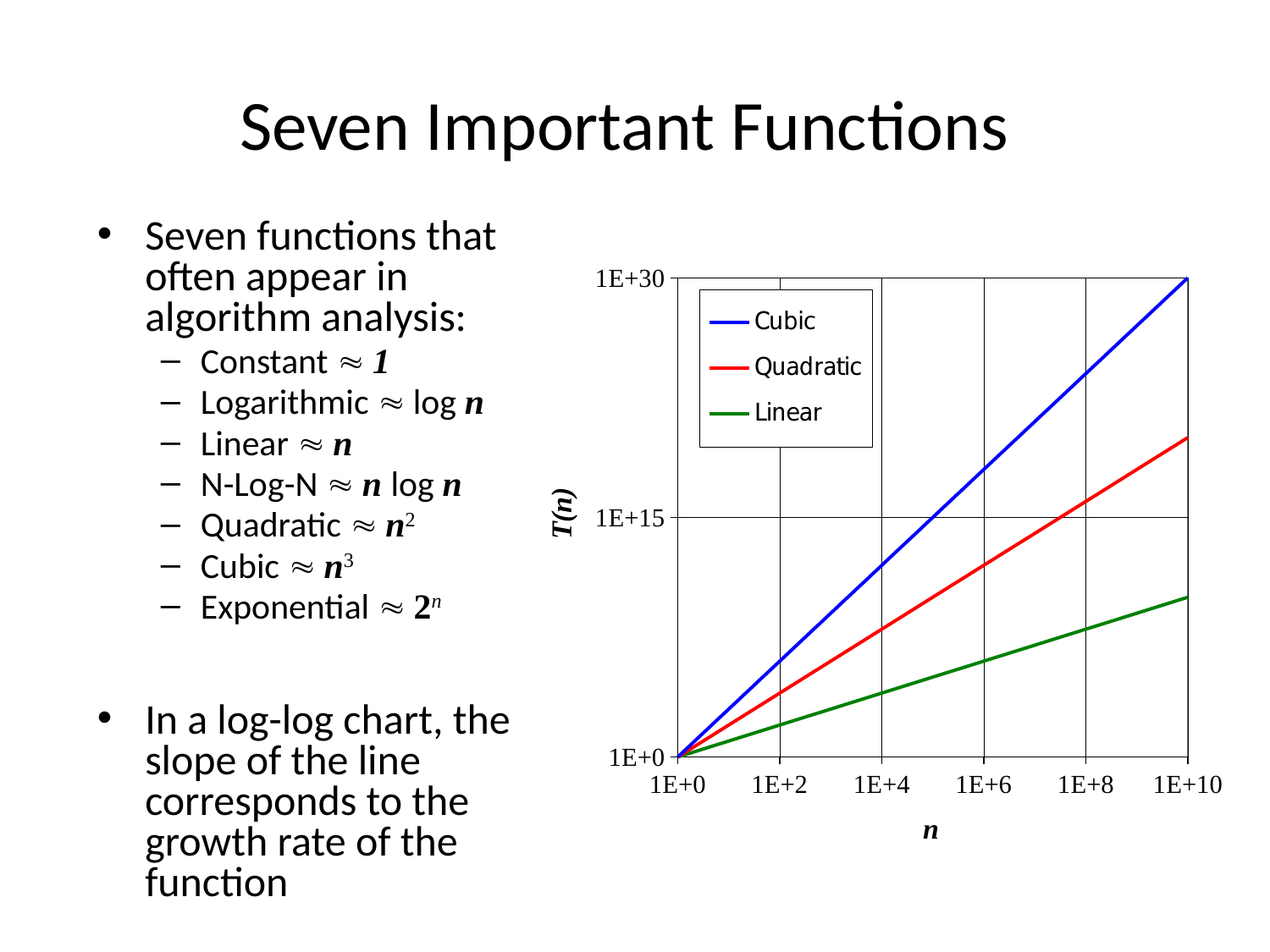

# Seven Important Functions
Seven functions that often appear in algorithm analysis:
Constant ≈ 1
Logarithmic ≈ log n
Linear ≈ n
N-Log-N ≈ n log n
Quadratic ≈ n2
Cubic ≈ n3
Exponential ≈ 2n

In a log-log chart, the slope of the line corresponds to the growth rate of the function

### Chart

| Category | Cubic | Quadratic | Linear |
|---|---|---|---|